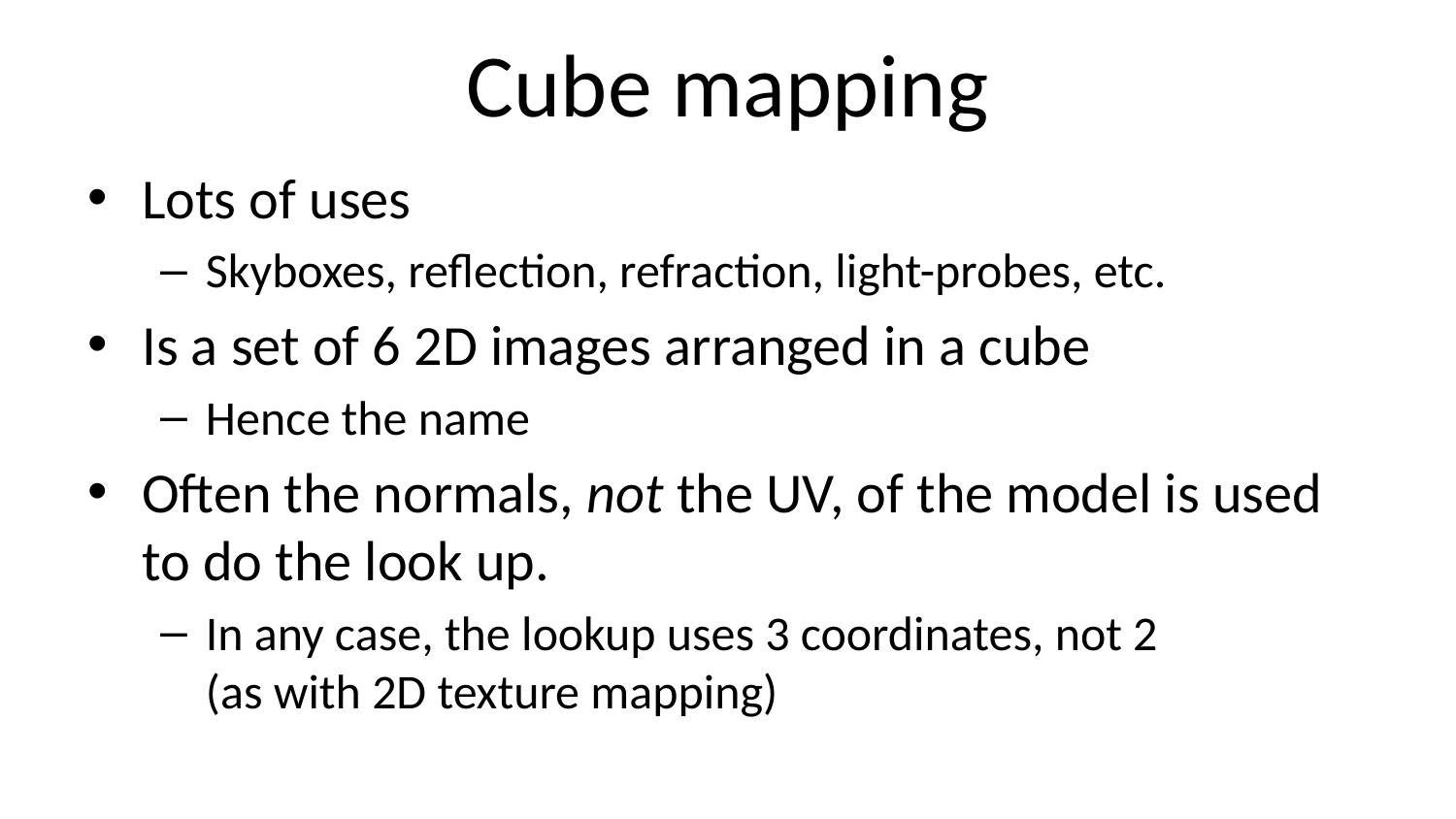

# Cube mapping
Lots of uses
Skyboxes, reflection, refraction, light-probes, etc.
Is a set of 6 2D images arranged in a cube
Hence the name
Often the normals, not the UV, of the model is used to do the look up.
In any case, the lookup uses 3 coordinates, not 2
(as with 2D texture mapping)